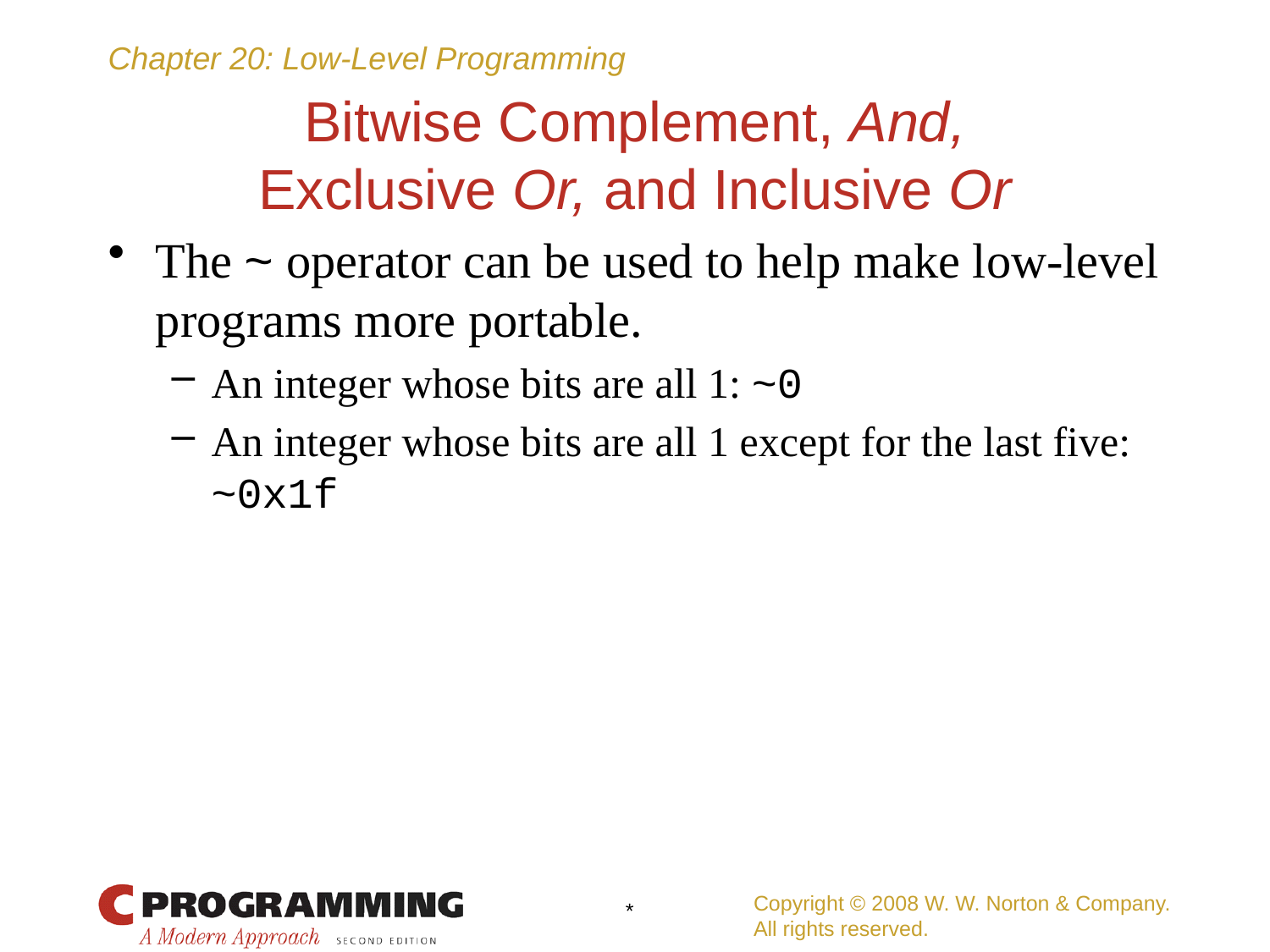

# Bitwise Complement, And, Exclusive Or, and Inclusive Or
The ~ operator can be used to help make low-level programs more portable.
An integer whose bits are all 1: ~0
An integer whose bits are all 1 except for the last five: ~0x1f
Copyright © 2008 W. W. Norton & Company.
All rights reserved.
*